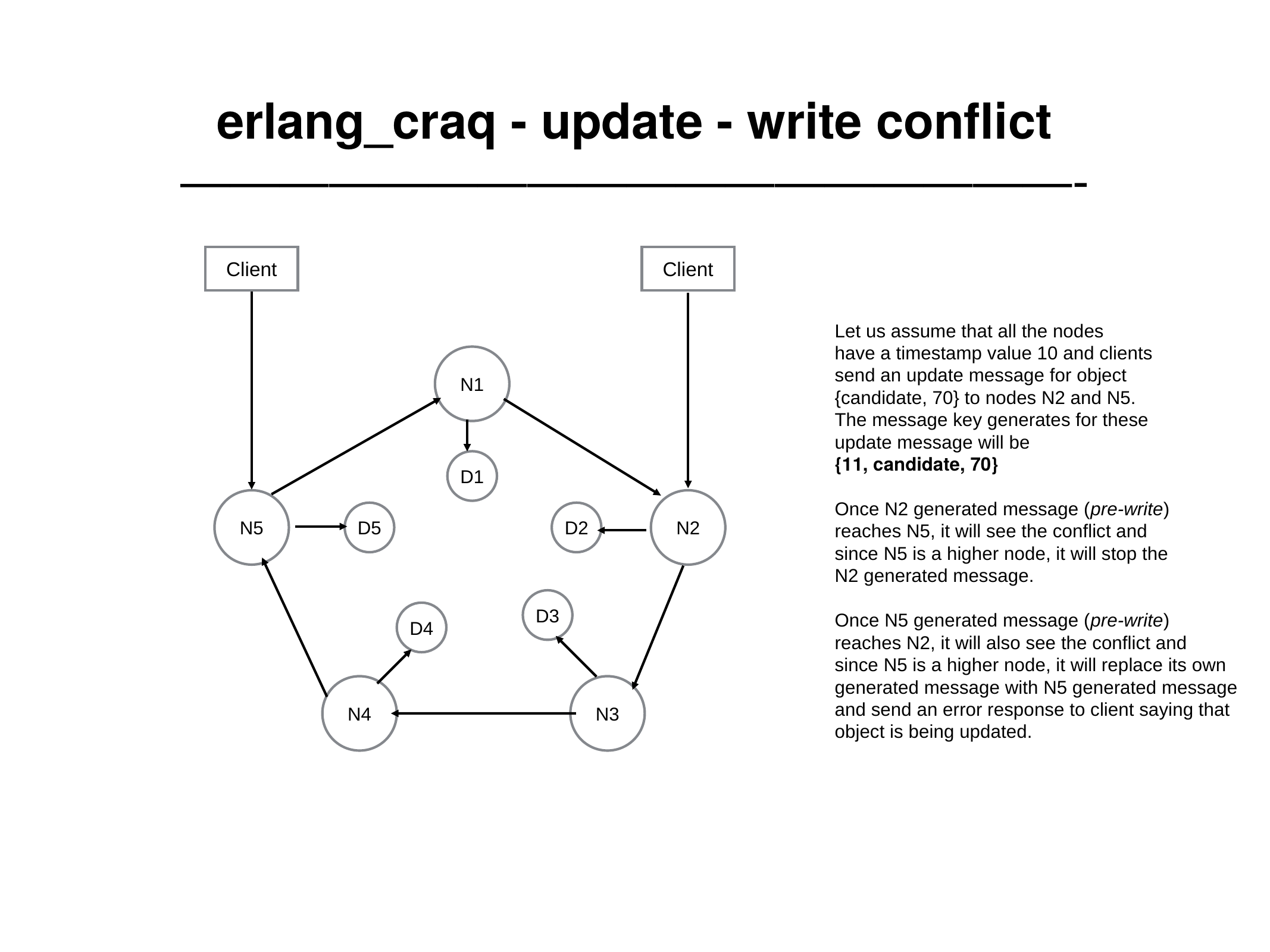

# erlang_craq - update - write conflict
——————————————————-

Client
Client

Let us assume that all the nodes
have a timestamp value 10 and clients
send an update message for object
{candidate, 70} to nodes N2 and N5.
The message key generates for these
update message will be
{11, candidate, 70}

Once N2 generated message (pre-write)
reaches N5, it will see the conflict and
since N5 is a higher node, it will stop the
N2 generated message.

Once N5 generated message (pre-write)
reaches N2, it will also see the conflict and
since N5 is a higher node, it will replace its own
generated message with N5 generated message
and send an error response to client saying that
object is being updated.

N1

D1

N5
D5
D2
N2

D3

D4

N4
N3